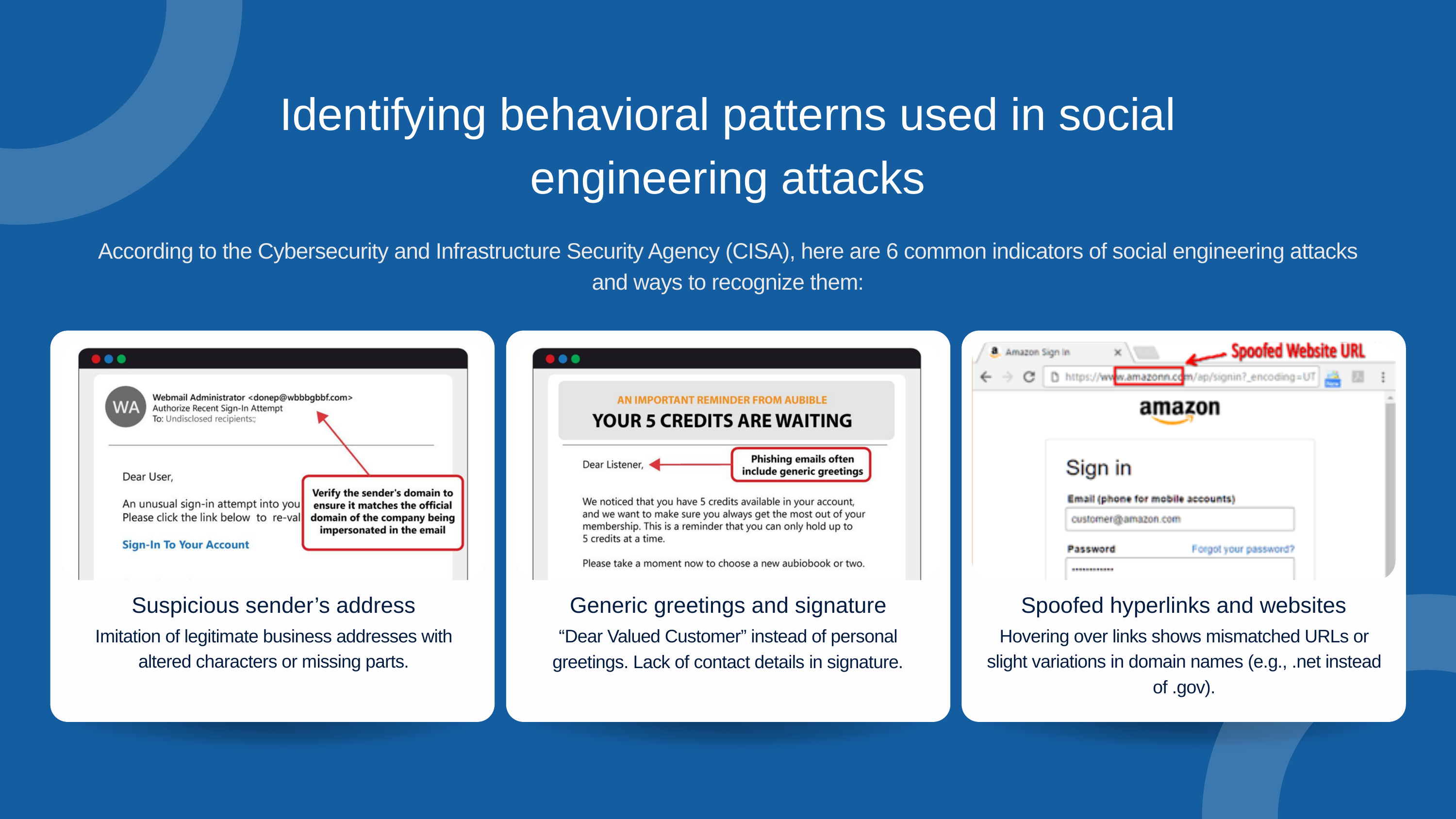

Identifying behavioral patterns used in social engineering attacks
According to the Cybersecurity and Infrastructure Security Agency (CISA), here are 6 common indicators of social engineering attacks and ways to recognize them:

Suspicious sender’s address
Generic greetings and signature
Spoofed hyperlinks and websites
Imitation of legitimate business addresses with altered characters or missing parts.
Hovering over links shows mismatched URLs or slight variations in domain names (e.g., .net instead of .gov).
“Dear Valued Customer” instead of personal greetings. Lack of contact details in signature.